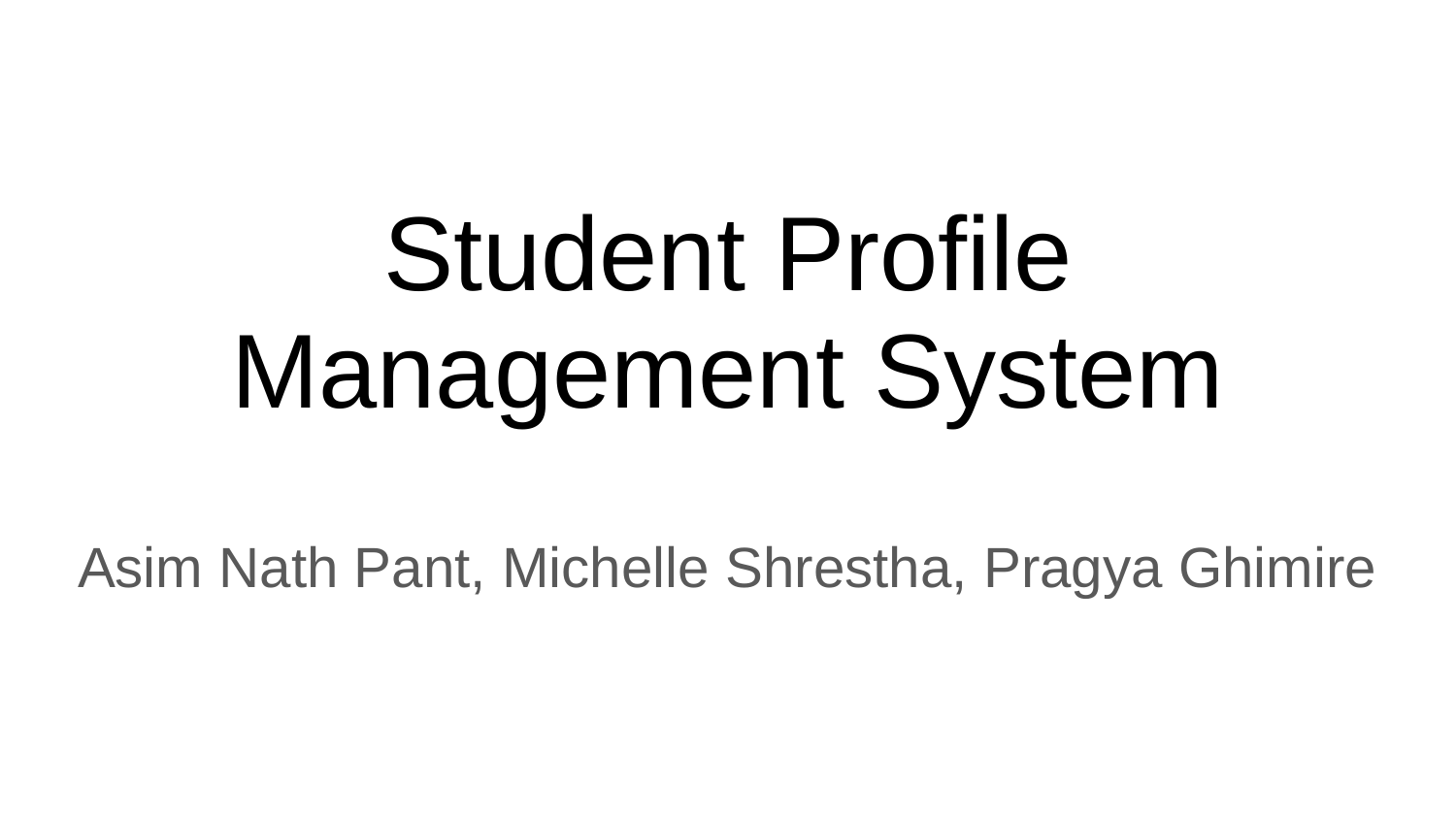

# Student Profile Management System
Asim Nath Pant, Michelle Shrestha, Pragya Ghimire